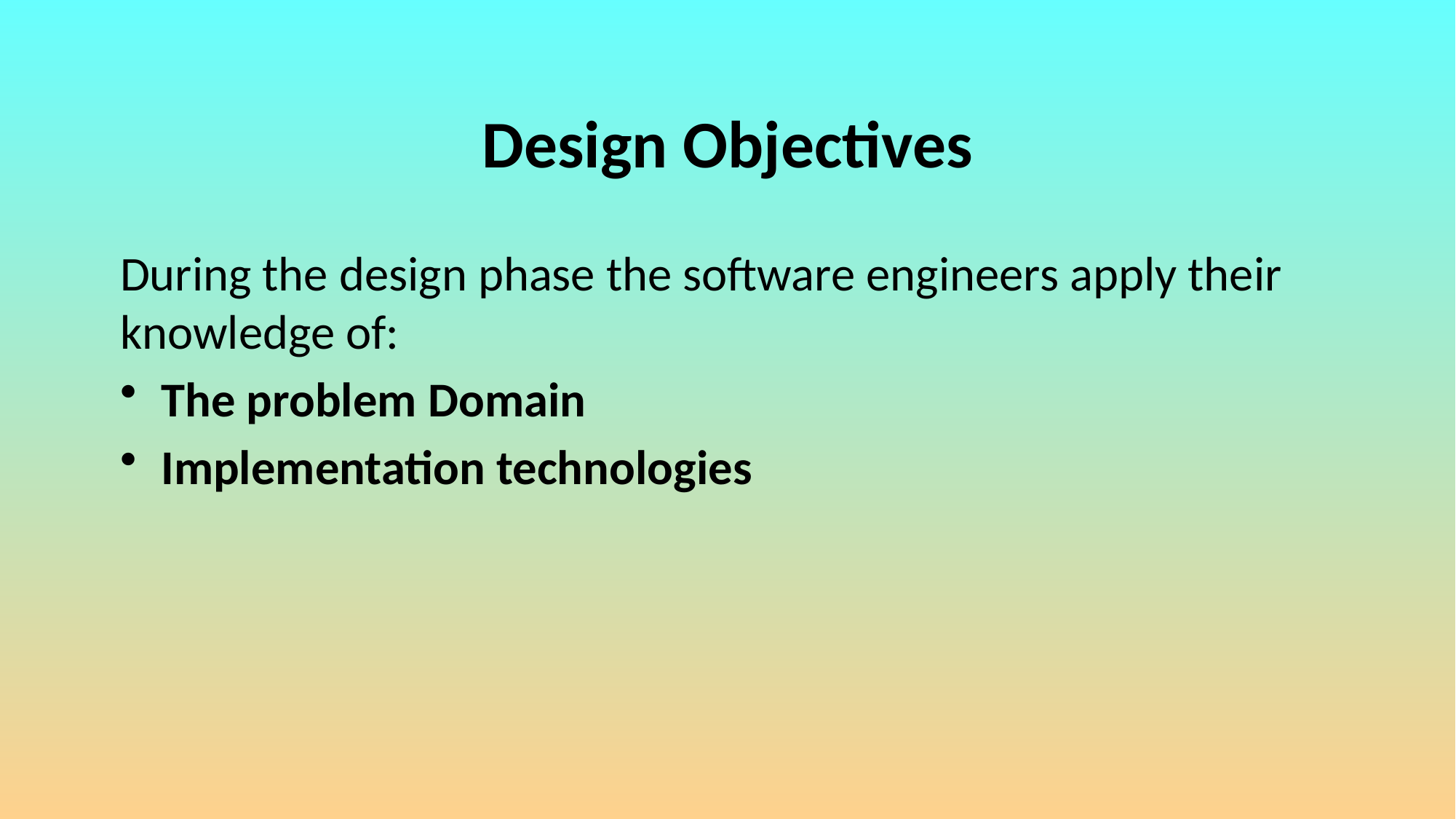

# Design Objectives
During the design phase the software engineers apply their knowledge of:
The problem Domain
Implementation technologies